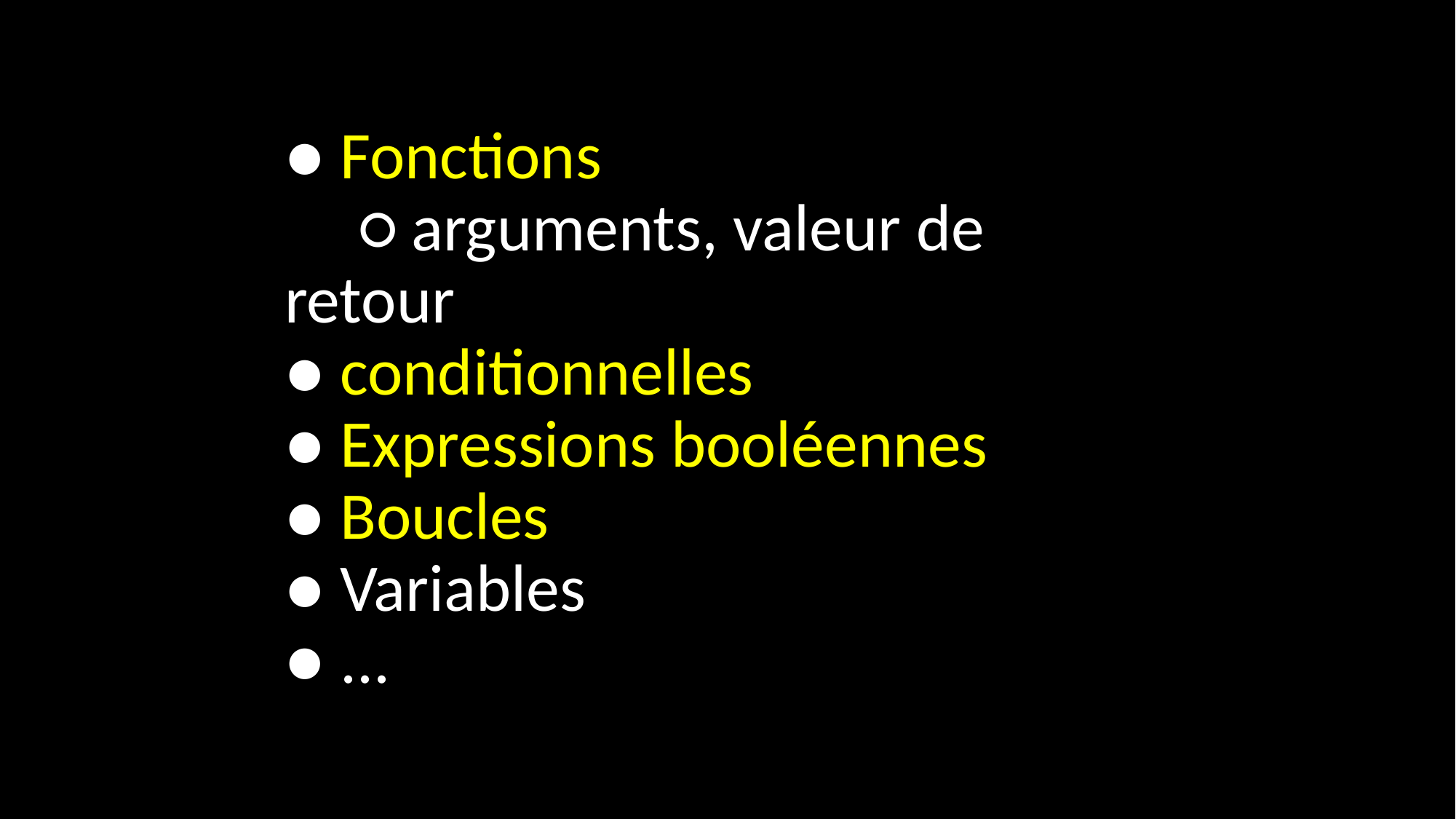

# ● Fonctions ○ arguments, valeur de retour ● conditionnelles ● Expressions booléennes ● Boucles ● Variables ● ...